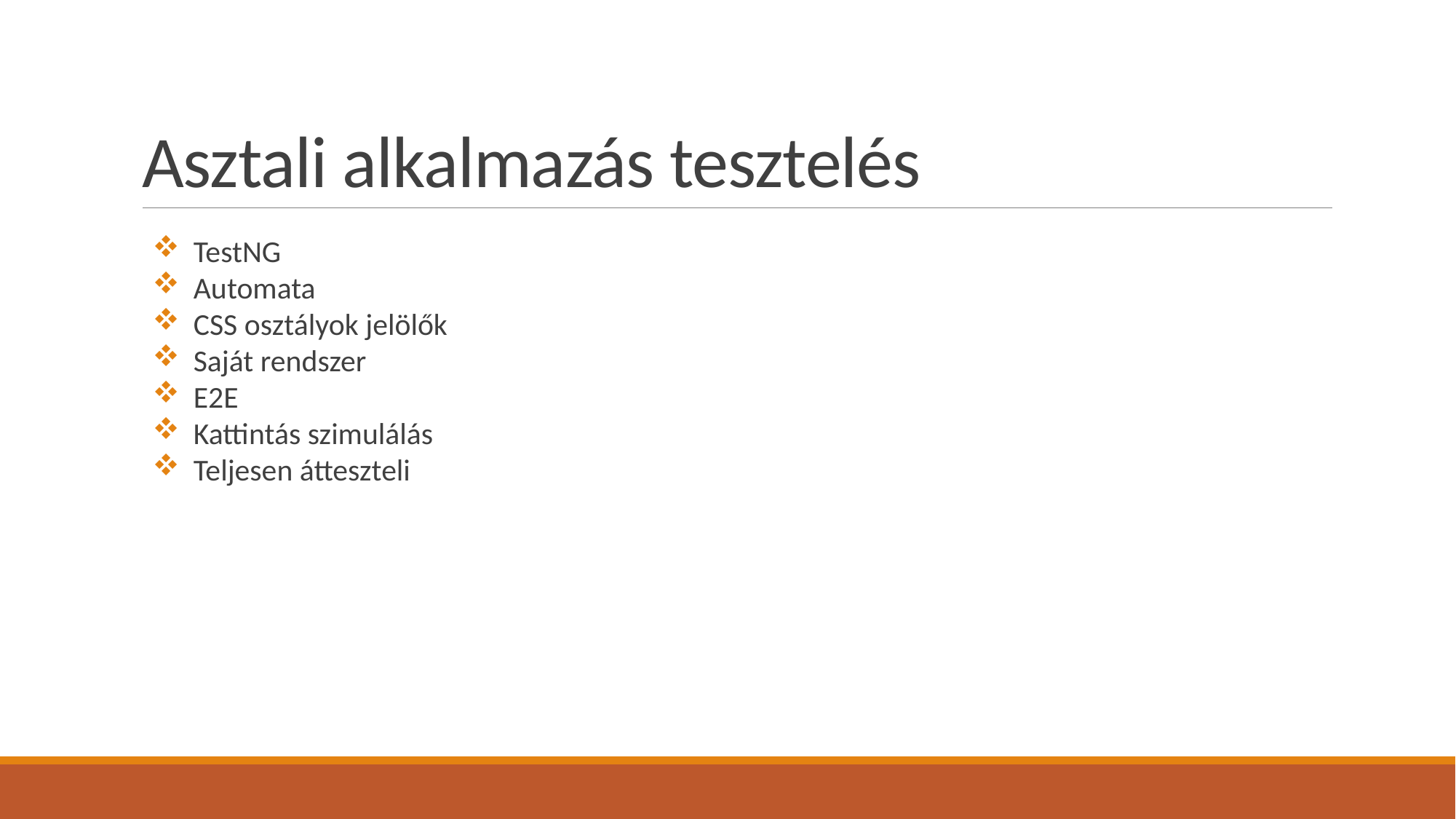

# Asztali alkalmazás tesztelés
TestNG
Automata
CSS osztályok jelölők
Saját rendszer
E2E
Kattintás szimulálás
Teljesen átteszteli